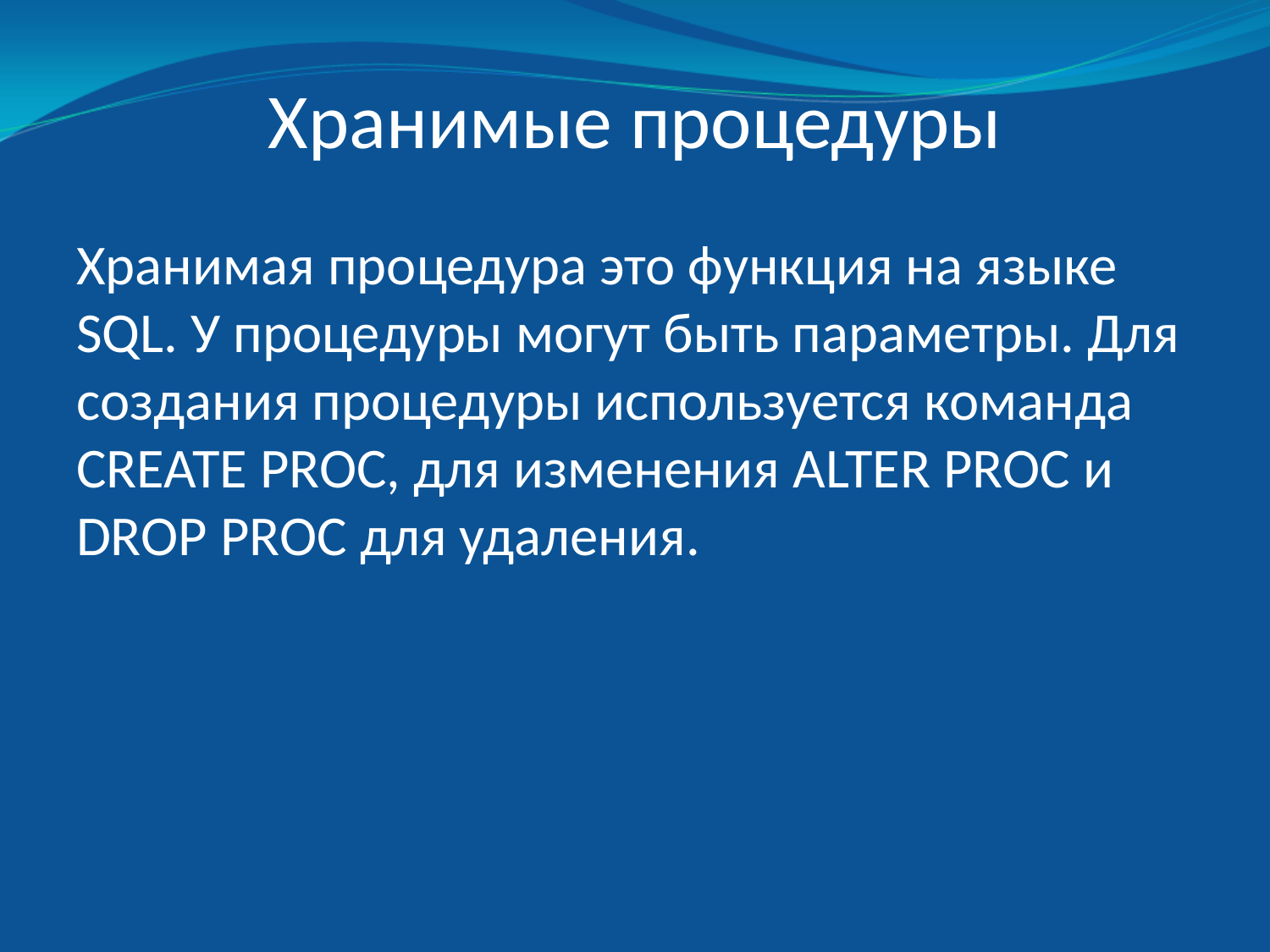

# Хранимые процедуры
Хранимая процедура это функция на языке SQL. У процедуры могут быть параметры. Для создания процедуры используется команда CREATE PROC, для изменения ALTER PROC и DROP PROC для удаления.